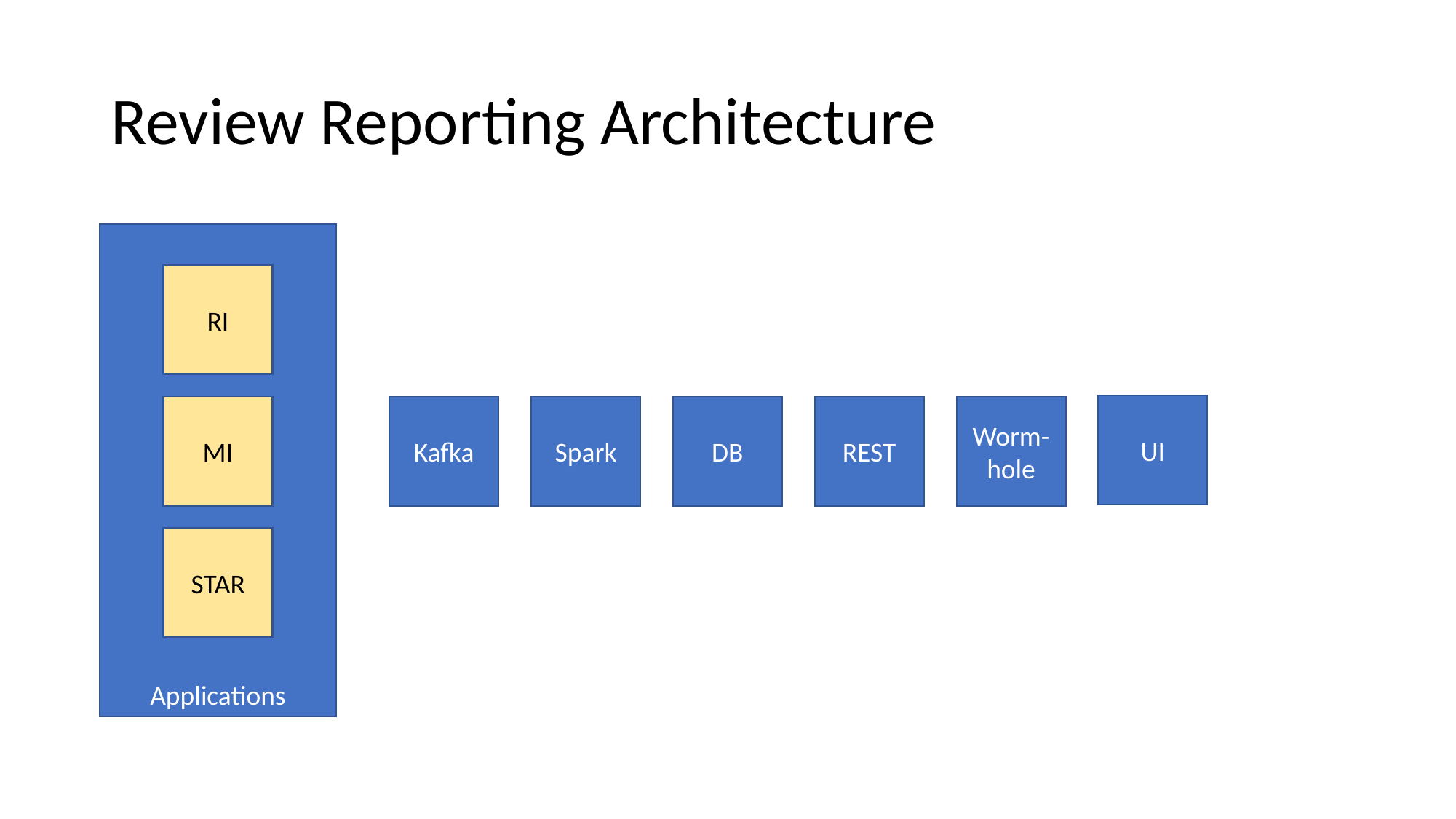

# Review Reporting Architecture
Applications
RI
UI
MI
Kafka
Spark
DB
REST
Worm-hole
STAR